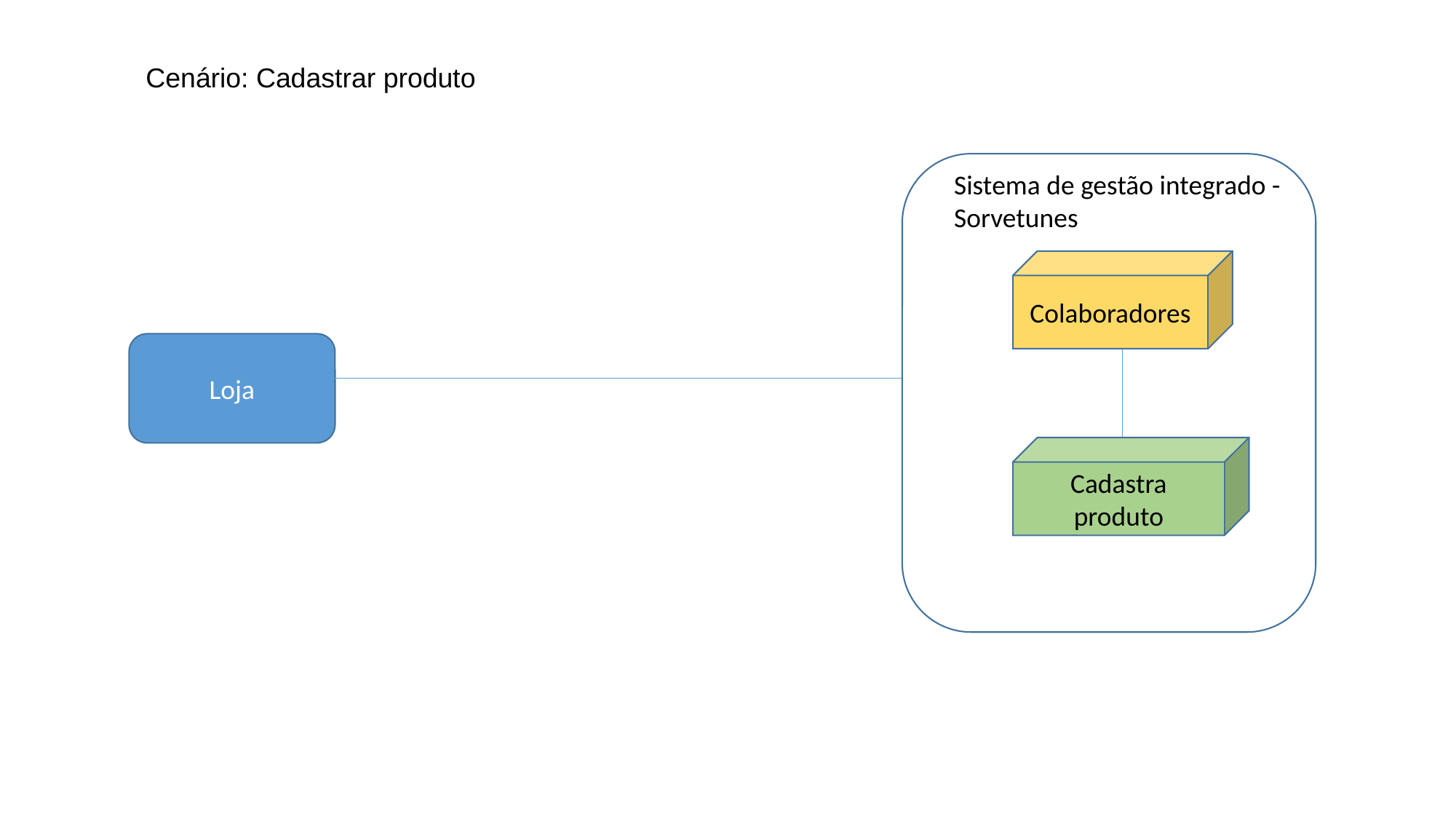

Cenário: Cadastrar produto

Sistema de gestão integrado - Sorvetunes
Colaboradores
Loja
Cadastra produto